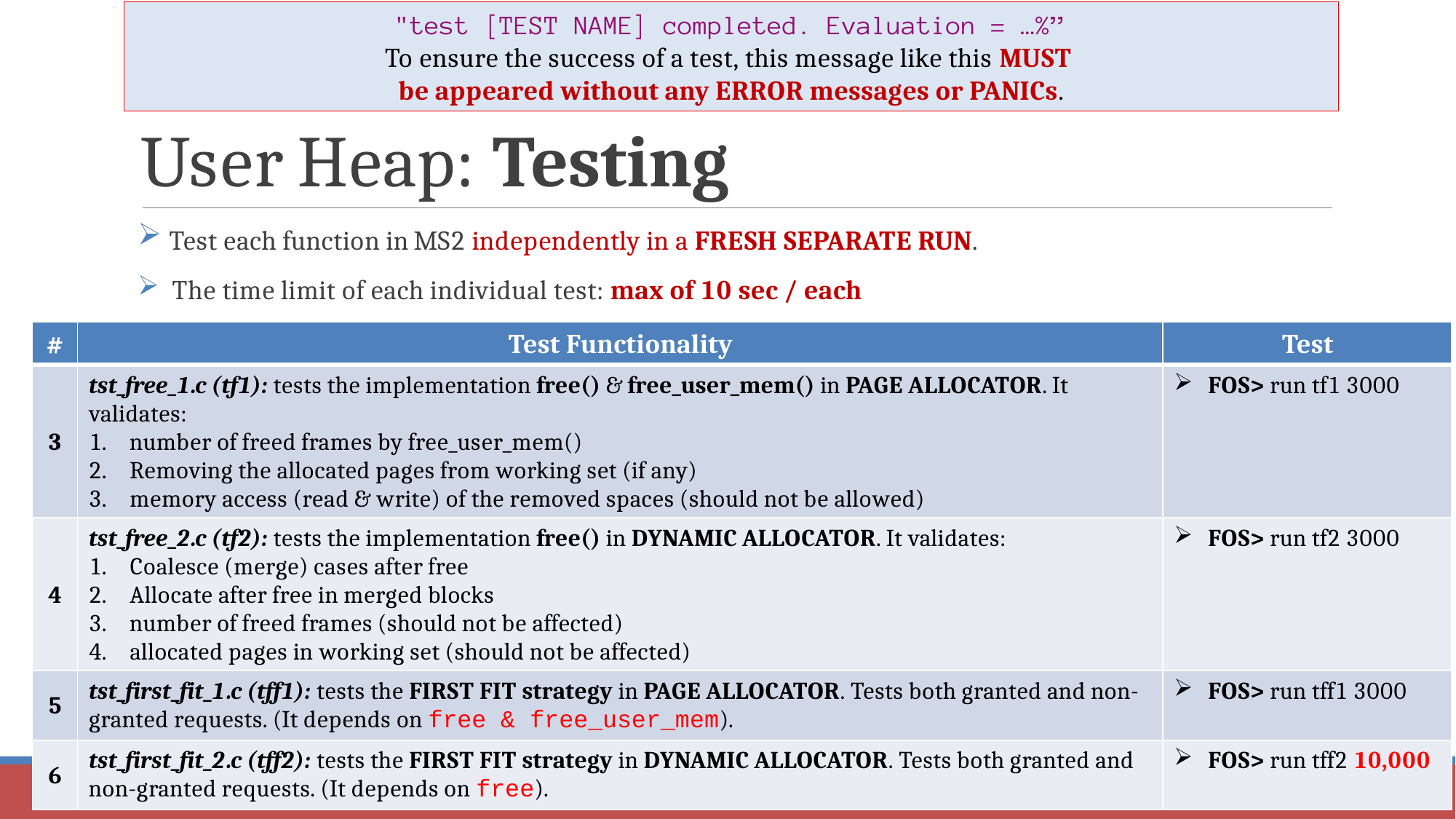

"test [TEST NAME] completed. Evaluation = …%”
To ensure the success of a test, this message like this MUST
be appeared without any ERROR messages or PANICs.
# User Heap: Testing
 Test each function in MS2 independently in a FRESH SEPARATE RUN.
  The time limit of each individual test: max of 10 sec / each
| # | Test Functionality | Test |
| --- | --- | --- |
| 3 | tst\_free\_1.c (tf1): tests the implementation free() & free\_user\_mem() in PAGE ALLOCATOR. It validates: number of freed frames by free\_user\_mem() Removing the allocated pages from working set (if any) memory access (read & write) of the removed spaces (should not be allowed) | FOS> run tf1 3000 |
| 4 | tst\_free\_2.c (tf2): tests the implementation free() in DYNAMIC ALLOCATOR. It validates: Coalesce (merge) cases after free Allocate after free in merged blocks number of freed frames (should not be affected) allocated pages in working set (should not be affected) | FOS> run tf2 3000 |
| 5 | tst\_first\_fit\_1.c (tff1): tests the FIRST FIT strategy in PAGE ALLOCATOR. Tests both granted and non-granted requests. (It depends on free & free\_user\_mem). | FOS> run tff1 3000 |
| 6 | tst\_first\_fit\_2.c (tff2): tests the FIRST FIT strategy in DYNAMIC ALLOCATOR. Tests both granted and non-granted requests. (It depends on free). | FOS> run tff2 10,000 |
74